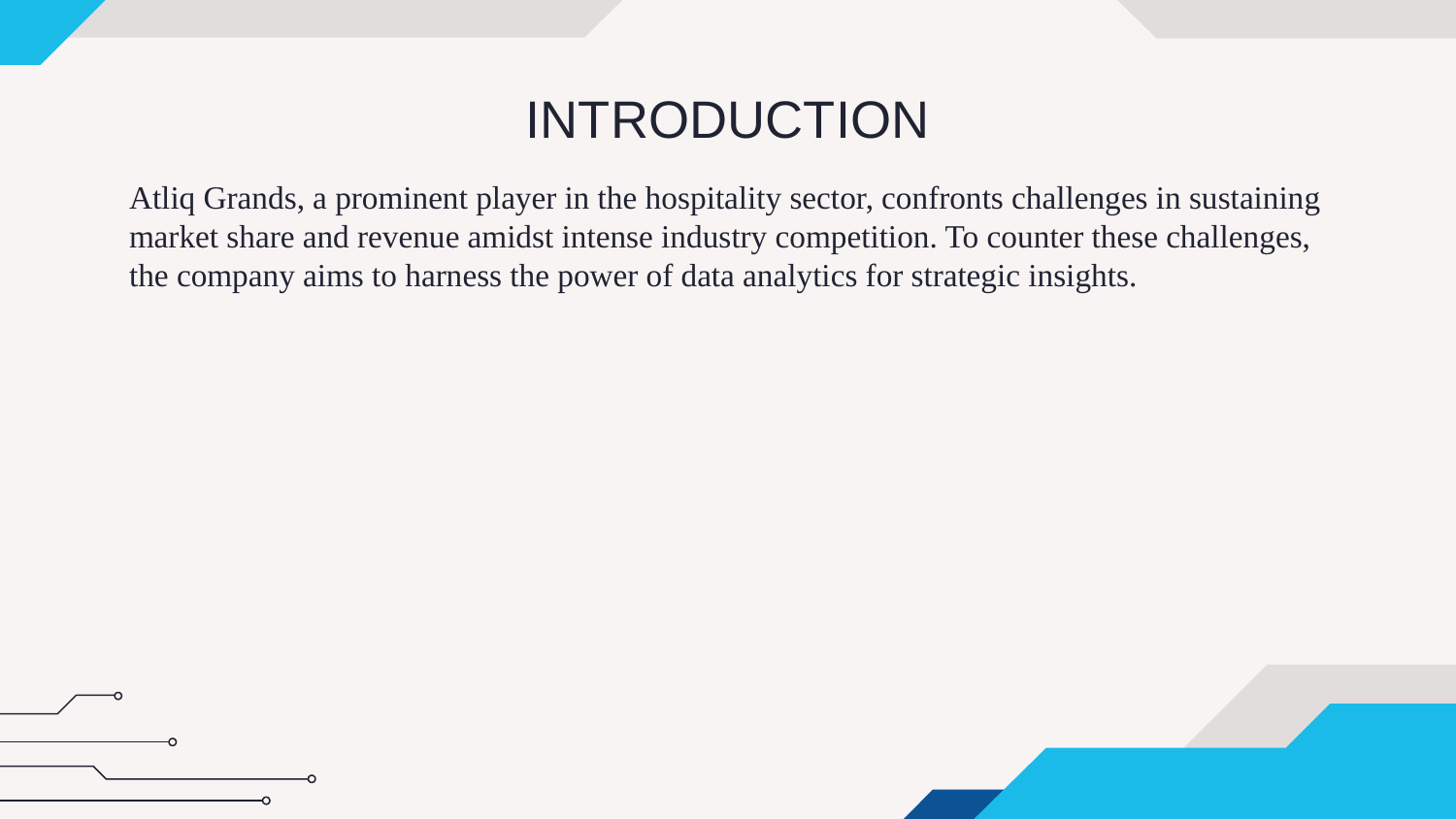

# INTRODUCTION
Atliq Grands, a prominent player in the hospitality sector, confronts challenges in sustaining market share and revenue amidst intense industry competition. To counter these challenges, the company aims to harness the power of data analytics for strategic insights.